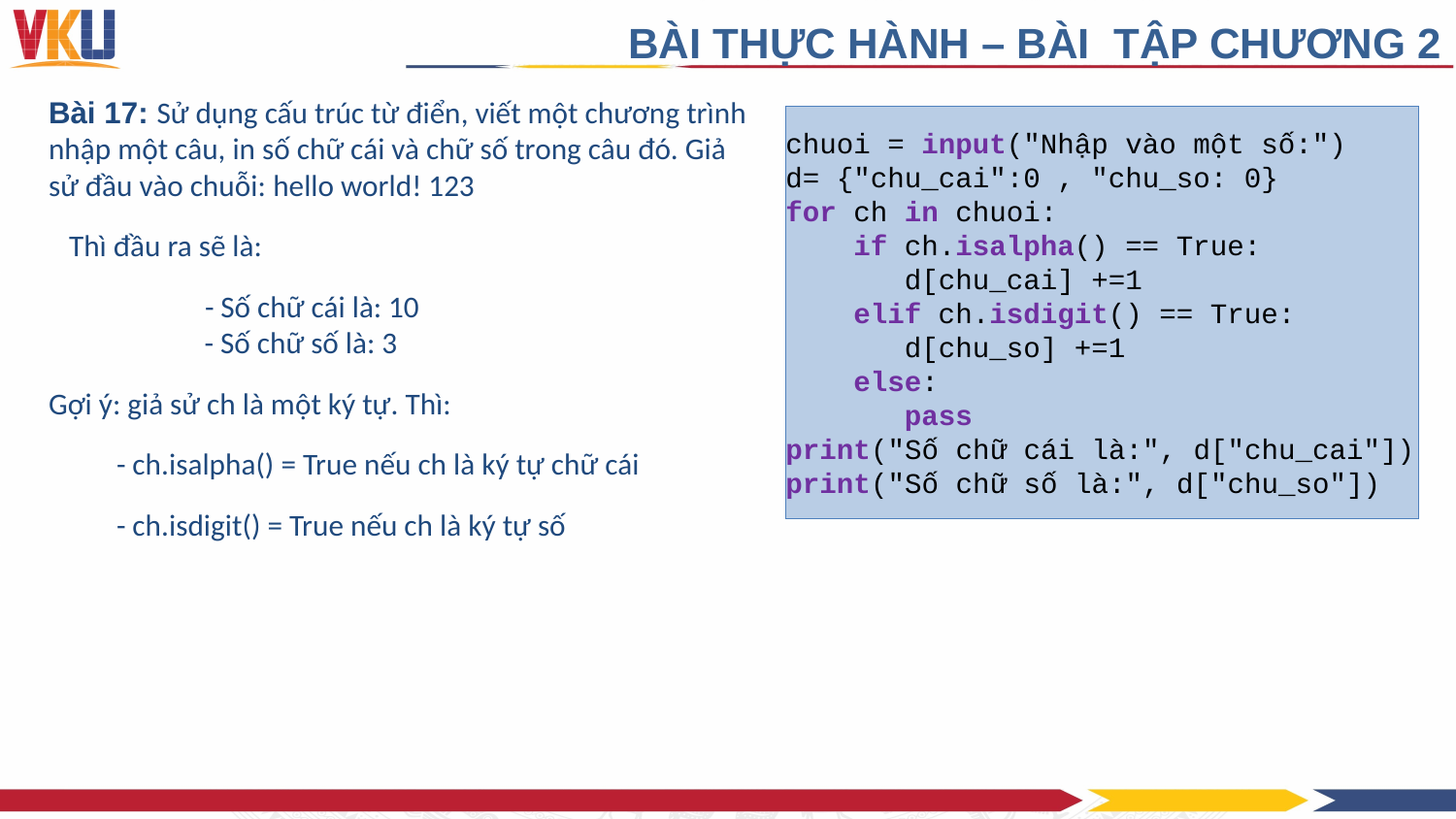

BÀI THỰC HÀNH – BÀI  TẬP CHƯƠNG 2
chuoi = input("Nhập vào một số:")
d= {"chu_cai":0 , "chu_so: 0}
for ch in chuoi:
    if ch.isalpha() == True:
       d[chu_cai] +=1
    elif ch.isdigit() == True:
       d[chu_so] +=1
    else:
       pass
print("Số chữ cái là:", d["chu_cai"])
print("Số chữ số là:", d["chu_so"])
Bài 17: Sử dụng cấu trúc từ điển, viết một chương trình nhập một câu, in số chữ cái và chữ số trong câu đó. Giả sử đầu vào chuỗi: hello world! 123
   Thì đầu ra sẽ là:
                       - Số chữ cái là: 10
                       - Số chữ số là: 3
Gợi ý: giả sử ch là một ký tự. Thì:
          - ch.isalpha() = True nếu ch là ký tự chữ cái
          - ch.isdigit() = True nếu ch là ký tự số